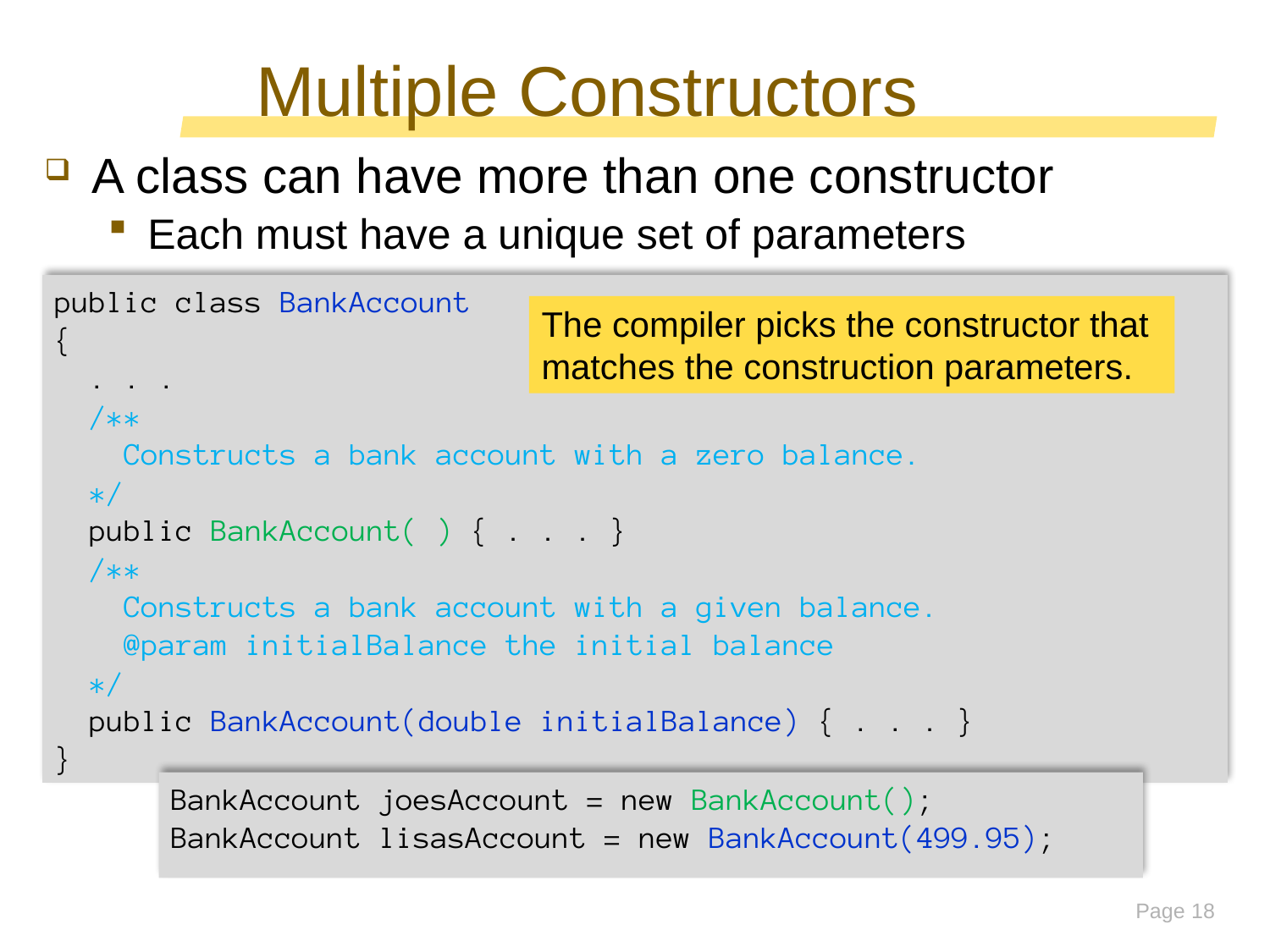

# Multiple Constructors
A class can have more than one constructor
Each must have a unique set of parameters
public class BankAccount
{
  . . .
  /**
    Constructs a bank account with a zero balance.
  */
  public BankAccount( ) { . . . }
  /**
    Constructs a bank account with a given balance.
    @param initialBalance the initial balance
  */
  public BankAccount(double initialBalance) { . . . }
}
The compiler picks the constructor that matches the construction parameters.
BankAccount joesAccount = new BankAccount();
BankAccount lisasAccount = new BankAccount(499.95);
Page 18